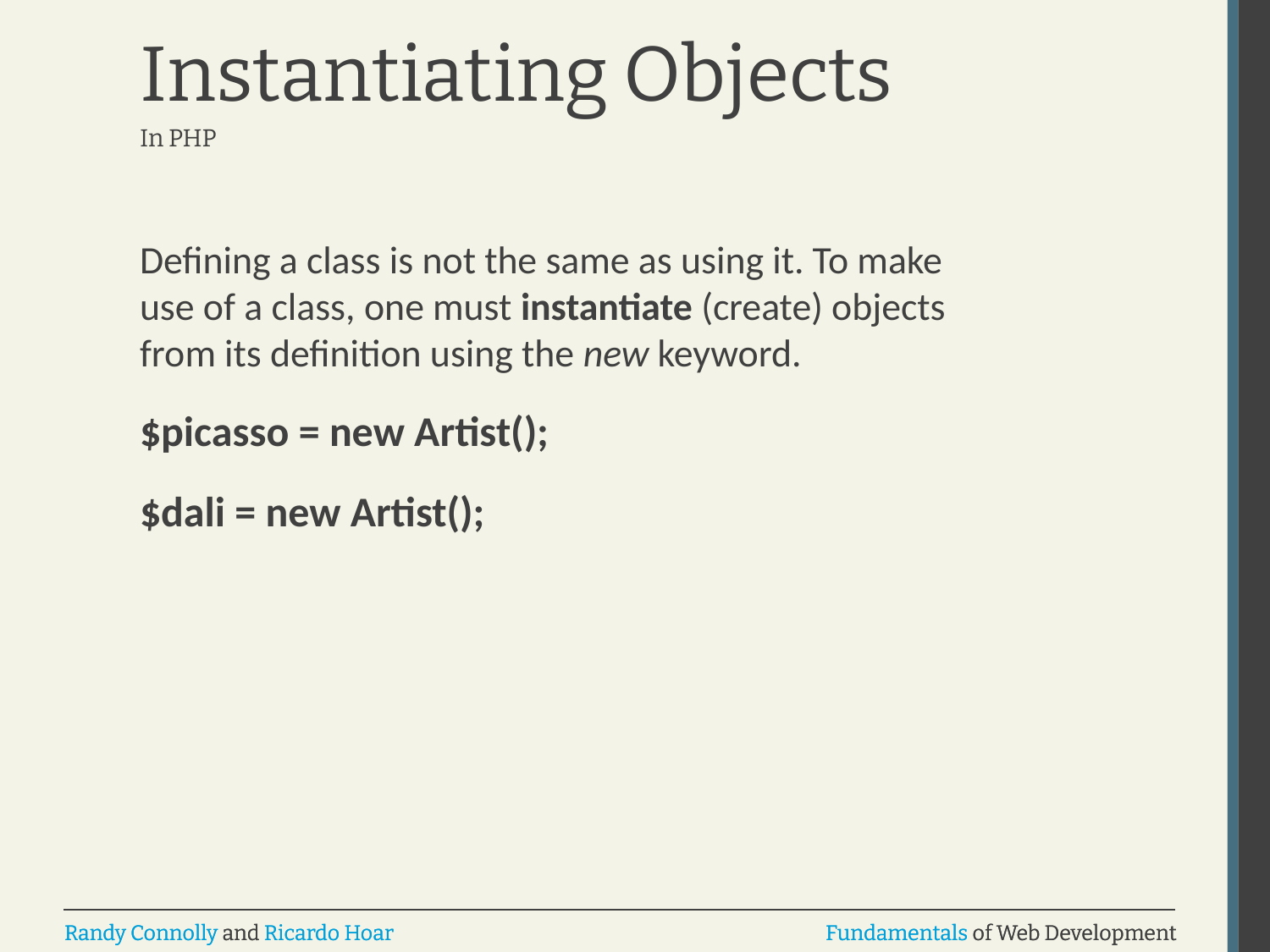

# Instantiating Objects
In PHP
Defining a class is not the same as using it. To make use of a class, one must instantiate (create) objects from its definition using the new keyword.
$picasso = new Artist();
$dali = new Artist();